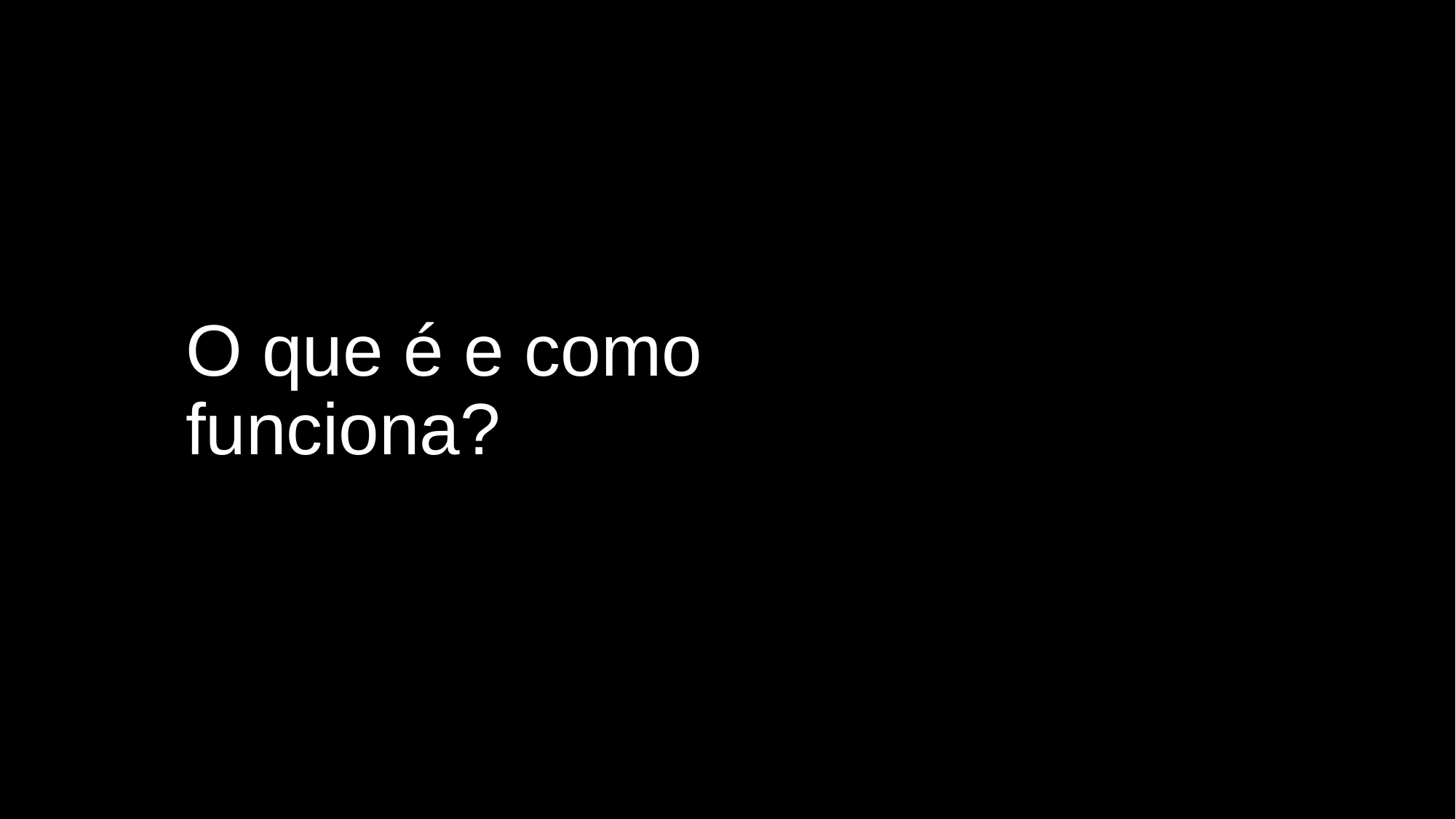

# O que é e como funciona?